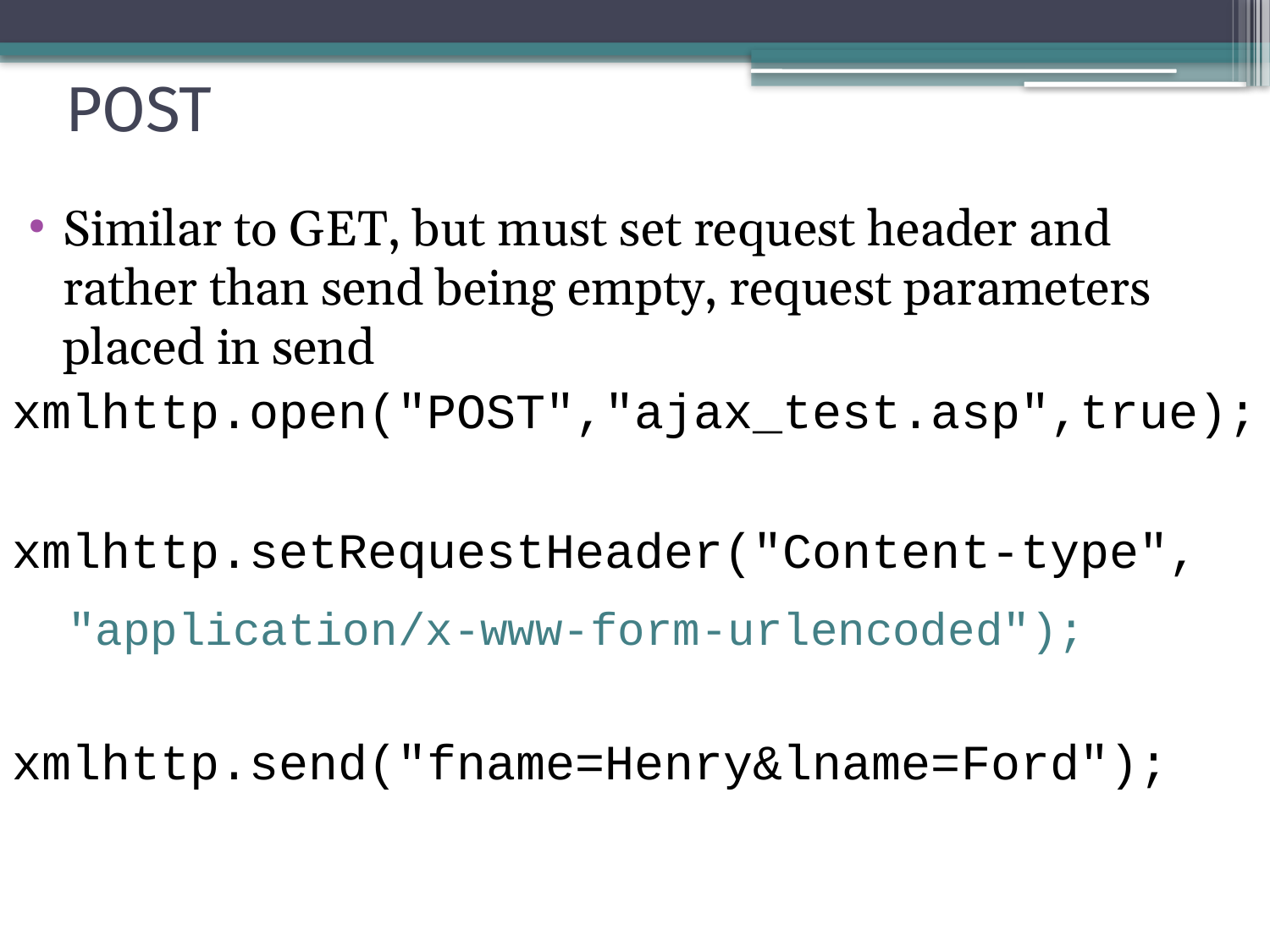

# POST
Similar to GET, but must set request header and rather than send being empty, request parameters placed in send
xmlhttp.open("POST","ajax_test.asp",true);
xmlhttp.setRequestHeader("Content-type",
"application/x-www-form-urlencoded");
xmlhttp.send("fname=Henry&lname=Ford");